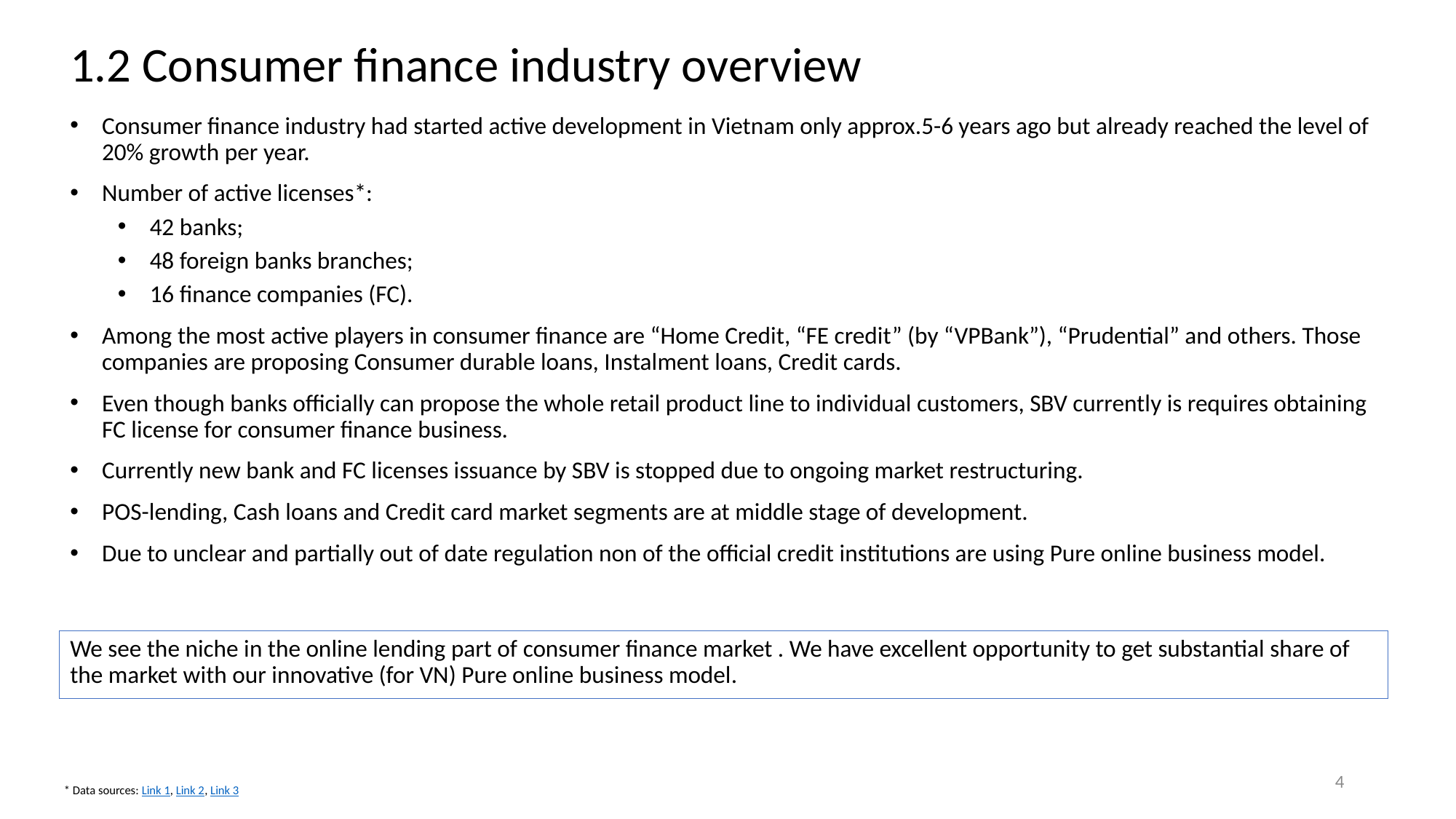

# 1.2 Consumer finance industry overview
Consumer finance industry had started active development in Vietnam only approx.5-6 years ago but already reached the level of 20% growth per year.
Number of active licenses*:
42 banks;
48 foreign banks branches;
16 finance companies (FC).
Among the most active players in consumer finance are “Home Credit, “FE credit” (by “VPBank”), “Prudential” and others. Those companies are proposing Consumer durable loans, Instalment loans, Credit cards.
Even though banks officially can propose the whole retail product line to individual customers, SBV currently is requires obtaining FC license for consumer finance business.
Currently new bank and FC licenses issuance by SBV is stopped due to ongoing market restructuring.
POS-lending, Cash loans and Credit card market segments are at middle stage of development.
Due to unclear and partially out of date regulation non of the official credit institutions are using Pure online business model.
We see the niche in the online lending part of consumer finance market . We have excellent opportunity to get substantial share of the market with our innovative (for VN) Pure online business model.
4
* Data sources: Link 1, Link 2, Link 3